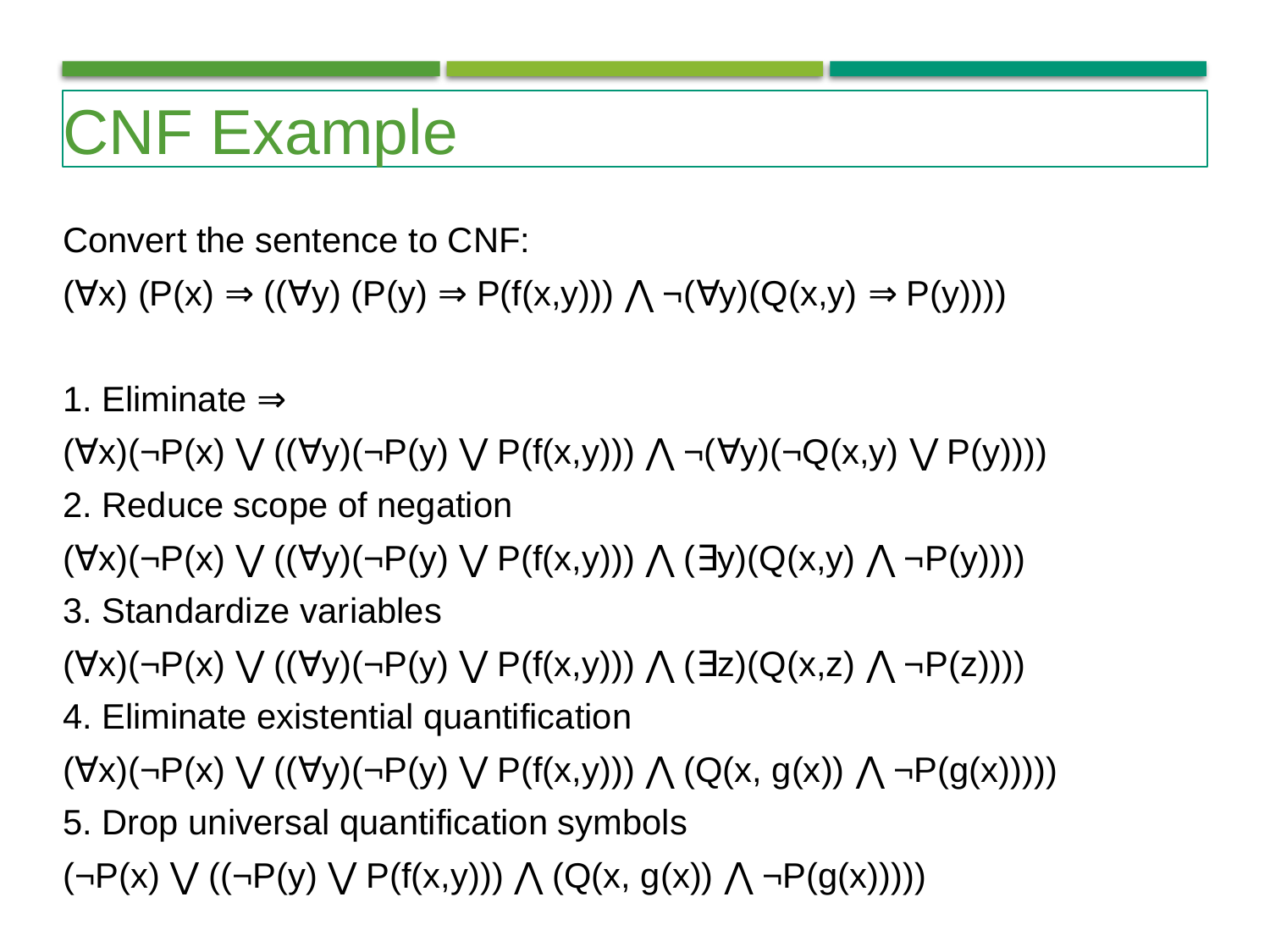

CNF Example
Convert the sentence to CNF:
(∀x) (P(x) ⇒ ((∀y) (P(y) ⇒ P(f(x,y))) ⋀ ¬(∀y)(Q(x,y) ⇒ P(y))))

1. Eliminate ⇒
(∀x)(¬P(x) ⋁ ((∀y)(¬P(y) ⋁ P(f(x,y))) ⋀ ¬(∀y)(¬Q(x,y) ⋁ P(y))))
2. Reduce scope of negation
(∀x)(¬P(x) ⋁ ((∀y)(¬P(y) ⋁ P(f(x,y))) ⋀ (∃y)(Q(x,y) ⋀ ¬P(y))))
3. Standardize variables
(∀x)(¬P(x) ⋁ ((∀y)(¬P(y) ⋁ P(f(x,y))) ⋀ (∃z)(Q(x,z) ⋀ ¬P(z))))
4. Eliminate existential quantification
(∀x)(¬P(x) ⋁ ((∀y)(¬P(y) ⋁ P(f(x,y))) ⋀ (Q(x, g(x)) ⋀ ¬P(g(x)))))
5. Drop universal quantification symbols
(¬P(x) ⋁ ((¬P(y) ⋁ P(f(x,y))) ⋀ (Q(x, g(x)) ⋀ ¬P(g(x)))))